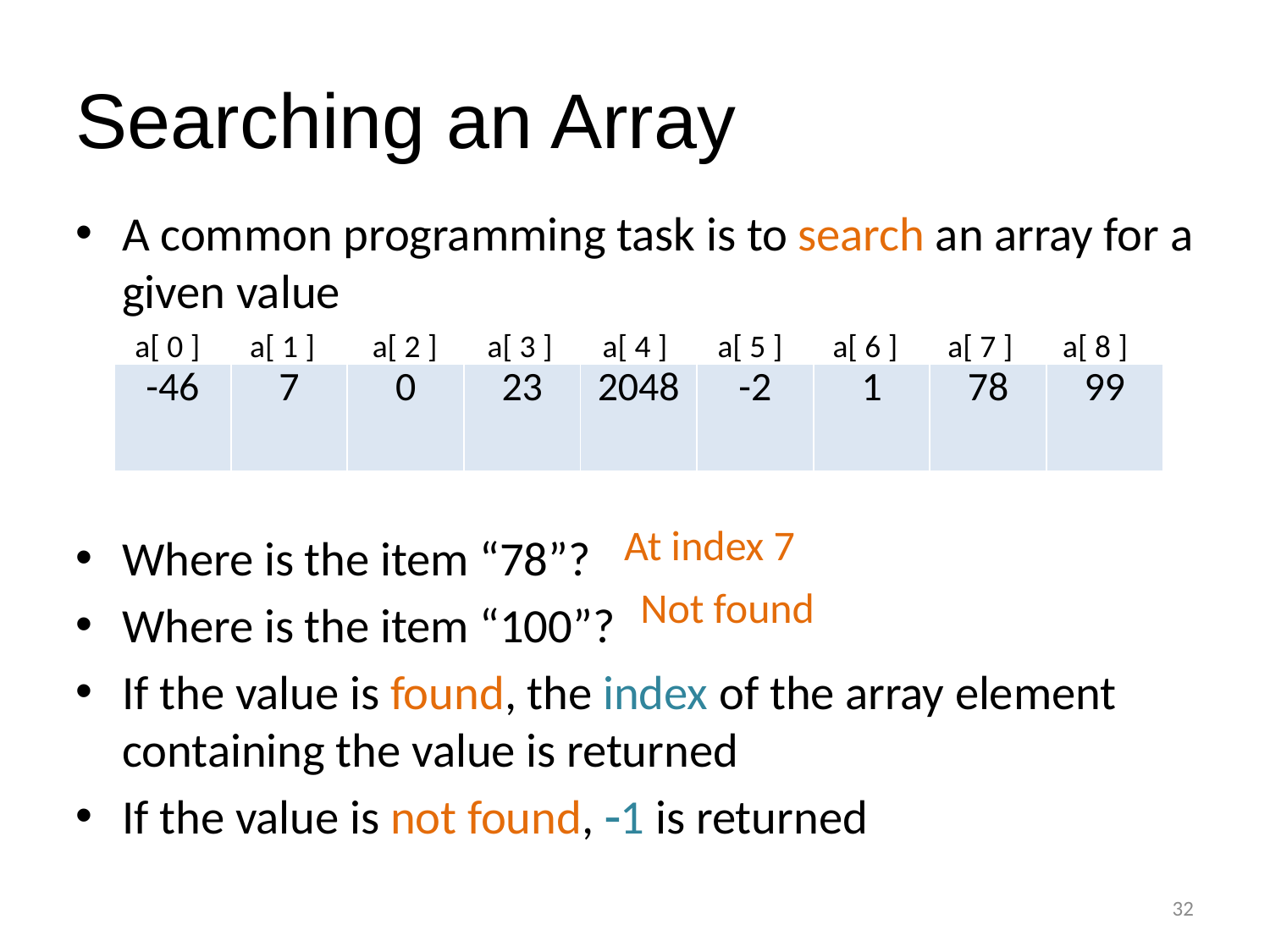

Searching an Array
A common programming task is to search an array for a given value

Where is the item “78”?
Where is the item “100”?
If the value is found, the index of the array element containing the value is returned
If the value is not found, −1 is returned

a[ 0 ]
a[ 1 ]
a[ 2 ]
a[ 3 ]
a[ 4 ]
a[ 5 ]
a[ 6 ]
a[ 7 ]
a[ 8 ]
| -46 | 7 | 0 | 23 | 2048 | -2 | 1 | 78 | 99 |
| --- | --- | --- | --- | --- | --- | --- | --- | --- |
At index 7
Not found
32